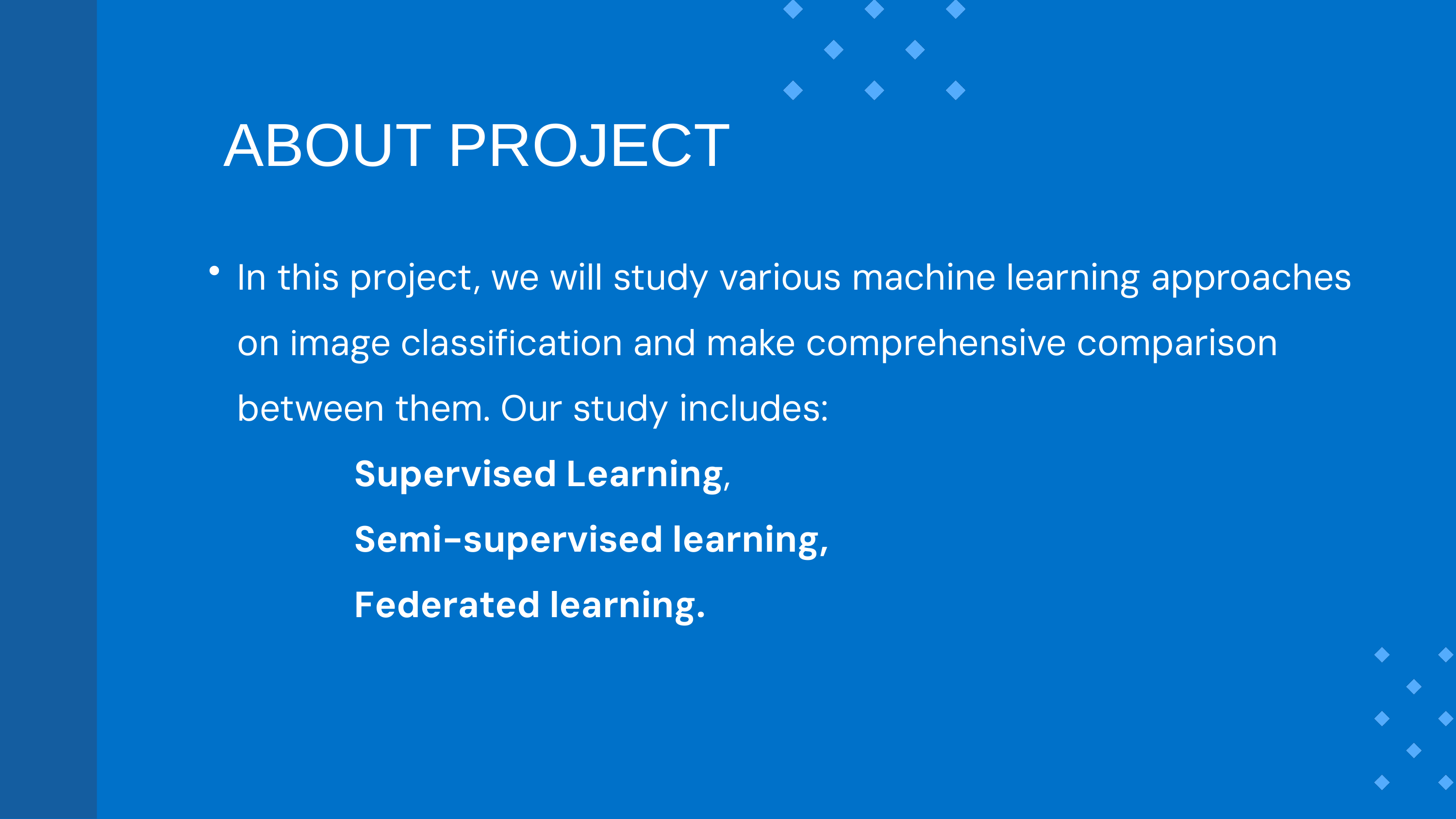

ABOUT PROJECT
In this project, we will study various machine learning approaches on image classification and make comprehensive comparison between them. Our study includes:
		Supervised Learning,
		Semi-supervised learning,
		Federated learning.